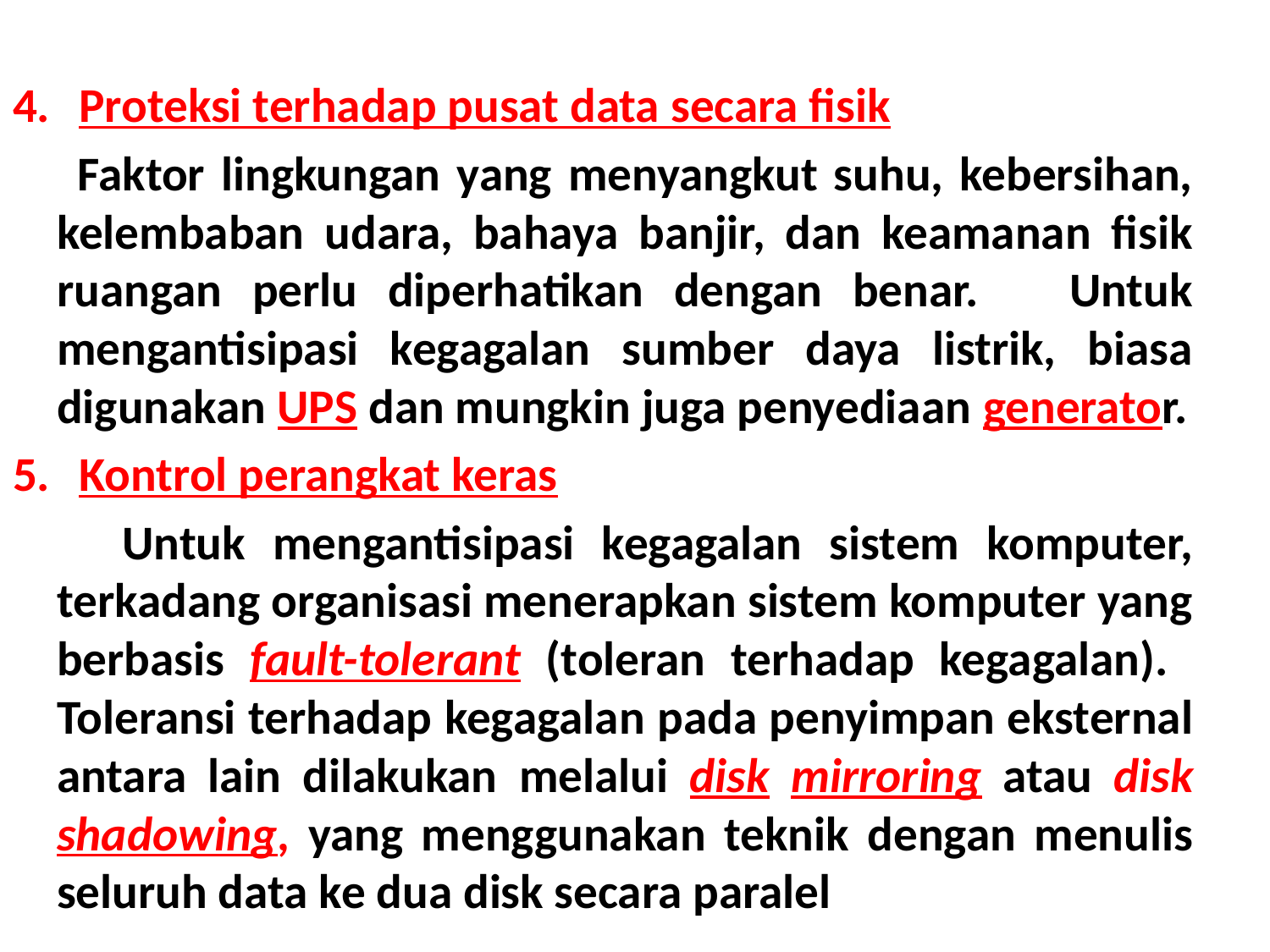

Proteksi terhadap pusat data secara fisik
    Faktor lingkungan yang menyangkut suhu, kebersihan, kelembaban udara, bahaya banjir, dan keamanan fisik ruangan perlu diperhatikan dengan benar.   Untuk mengantisipasi kegagalan sumber daya listrik, biasa digunakan UPS dan mungkin juga penyediaan generator.
Kontrol perangkat keras
    Untuk mengantisipasi kegagalan sistem komputer, terkadang organisasi menerapkan sistem komputer yang berbasis fault-tolerant (toleran terhadap kegagalan).  Toleransi terhadap kegagalan pada penyimpan eksternal antara lain dilakukan melalui disk mirroring atau disk shadowing, yang menggunakan teknik dengan menulis seluruh data ke dua disk secara paralel